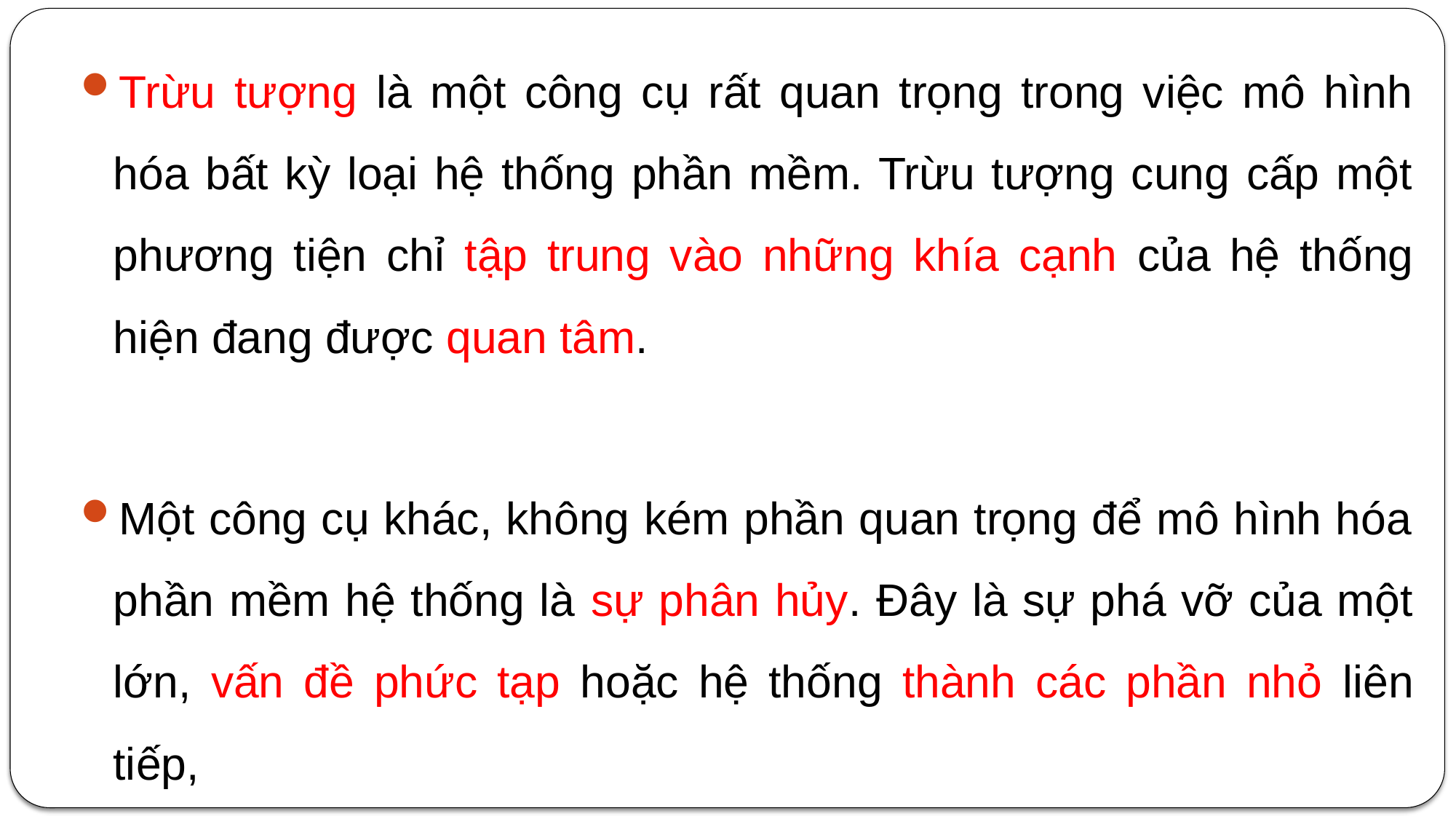

Trừu tượng là một công cụ rất quan trọng trong việc mô hình hóa bất kỳ loại hệ thống phần mềm. Trừu tượng cung cấp một phương tiện chỉ tập trung vào những khía cạnh của hệ thống hiện đang được quan tâm.

Một công cụ khác, không kém phần quan trọng để mô hình hóa phần mềm hệ thống là sự phân hủy. Đây là sự phá vỡ của một lớn, vấn đề phức tạp hoặc hệ thống thành các phần nhỏ liên tiếp,